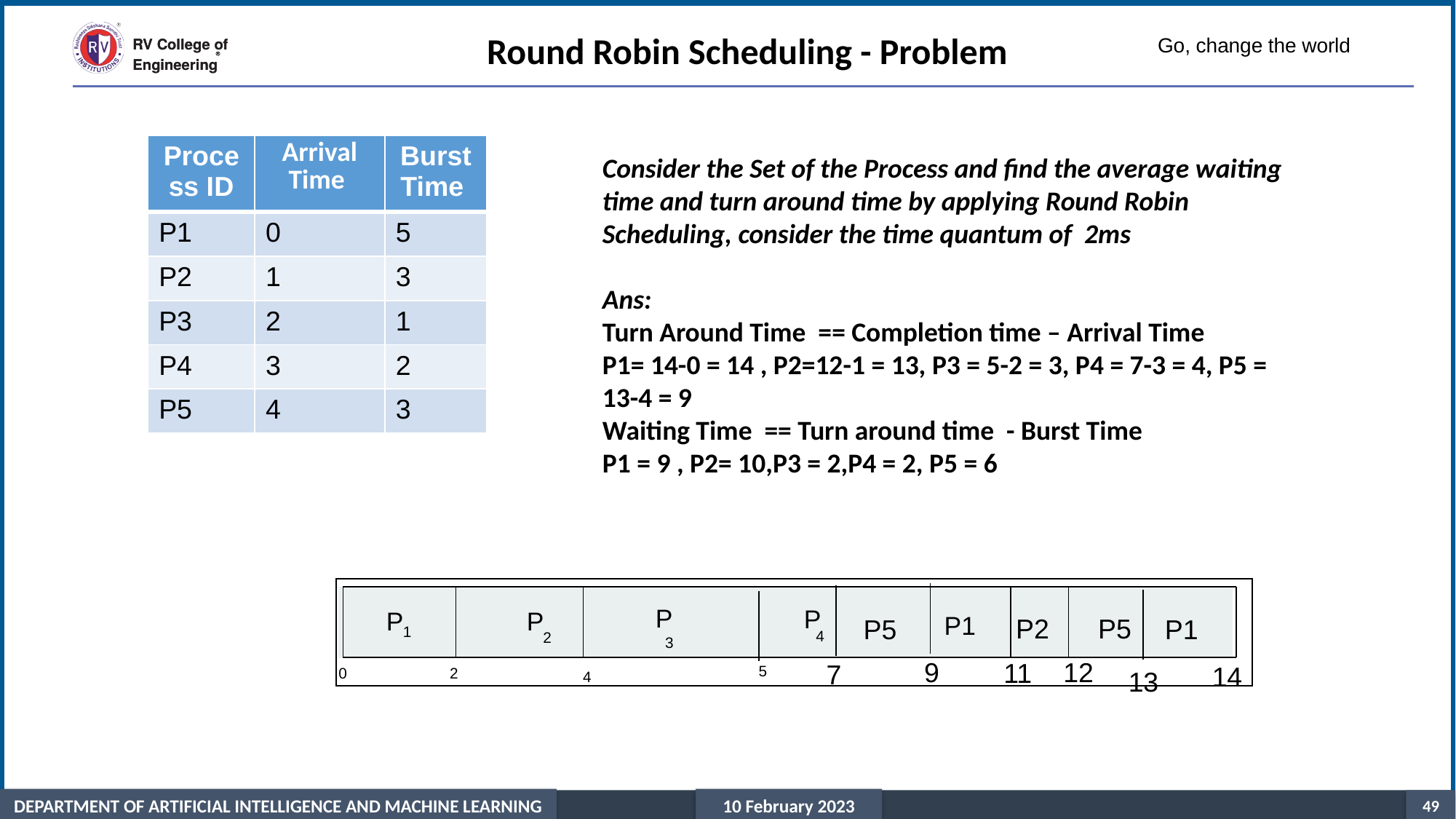

Round Robin Scheduling - Problem
# Go, change the world
RV College of
Engineering

| Process ID | Arrival Time | Burst Time |
| --- | --- | --- |
| P1 | 0 | 5 |
| P2 | 1 | 3 |
| P3 | 2 | 1 |
| P4 | 3 | 2 |
| P5 | 4 | 3 |
Consider the Set of the Process and find the average waiting time and turn around time by applying Round Robin Scheduling, consider the time quantum of  2ms

Ans:
Turn Around Time  == Completion time – Arrival Time
P1= 14-0 = 14 , P2=12-1 = 13, P3 = 5-2 = 3, P4 = 7-3 = 4, P5 = 13-4 = 9
Waiting Time  == Turn around time  - Burst Time
P1 = 9 , P2= 10,P3 = 2,P4 = 2, P5 = 6

P
P
P
P
1
4
2
3
5
0
2

4
P5
P2
P5
P1
P1
9
12
11
7
14

13